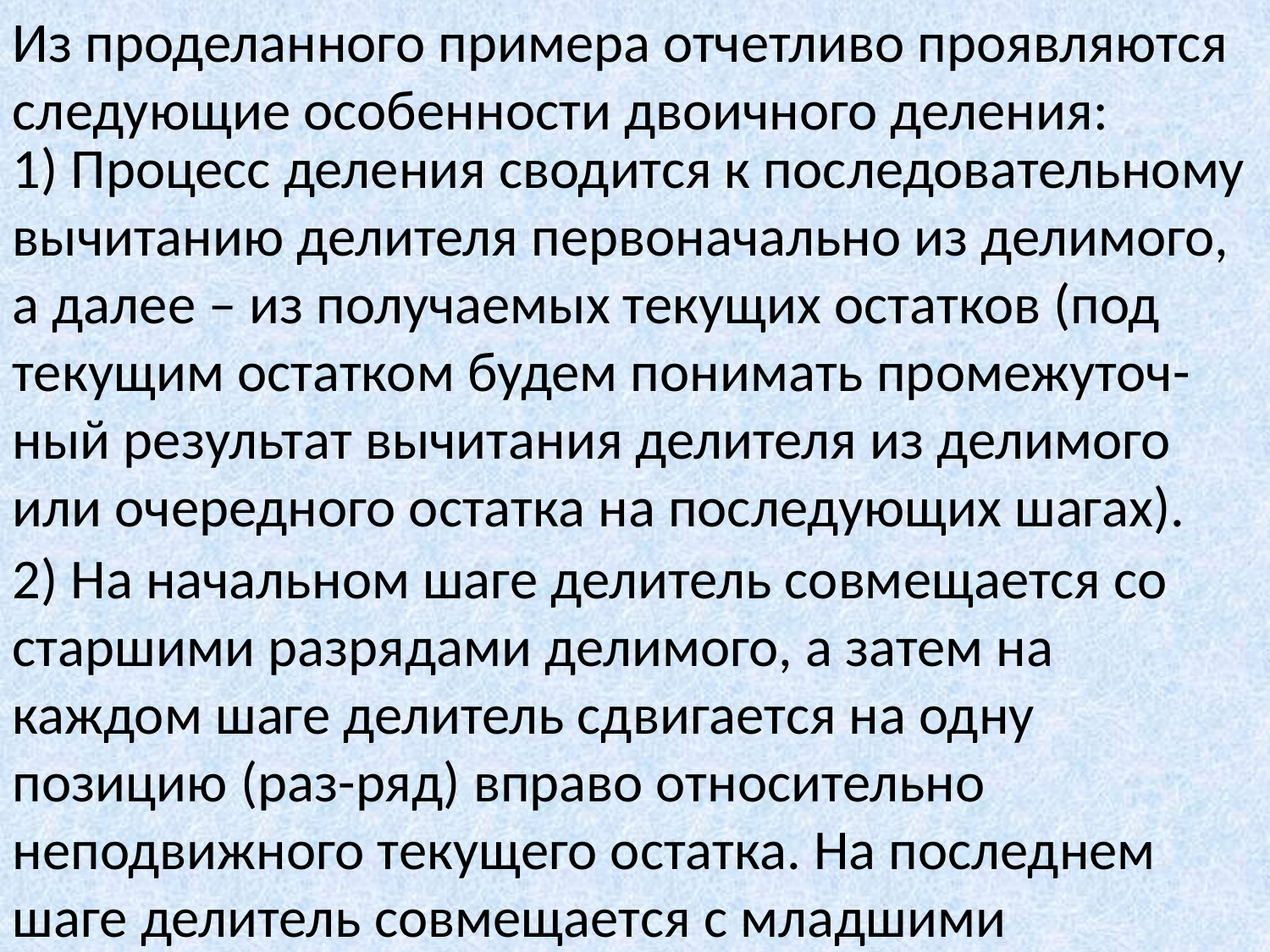

Из проделанного примера отчетливо проявляются следующие особенности двоичного деления:

1) Процесс деления сводится к последовательному вычитанию делителя первоначально из делимого, а далее – из получаемых текущих остатков (под текущим остатком будем понимать промежуточ-ный результат вычитания делителя из делимого или очередного остатка на последующих шагах).
2) На начальном шаге делитель совмещается со старшими разрядами делимого, а затем на каждом шаге делитель сдвигается на одну позицию (раз-ряд) вправо относительно неподвижного текущего остатка. На последнем шаге делитель совмещается с младшими разрядами текущего остатка.